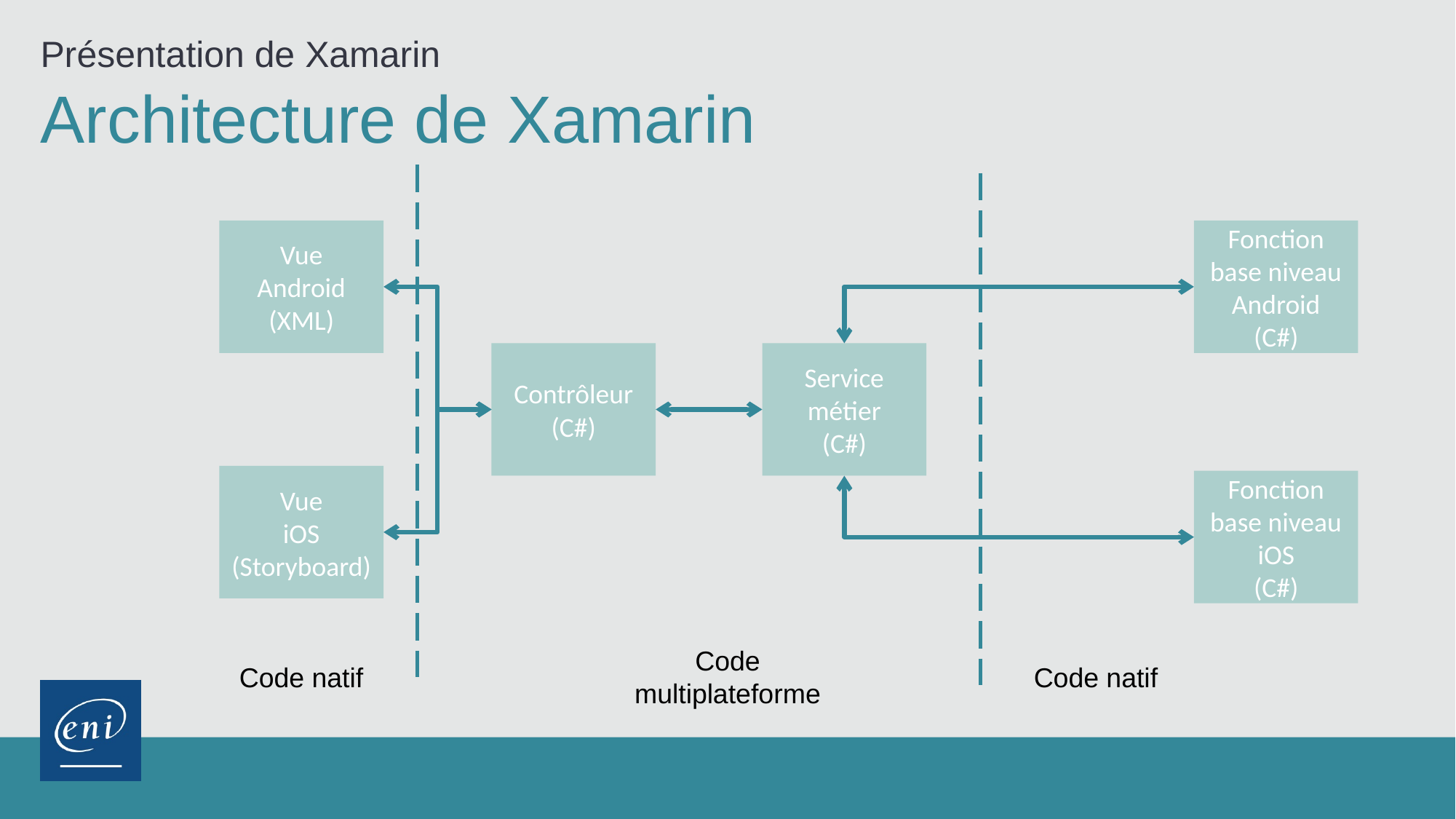

Présentation de Xamarin
Architecture de Xamarin
Fonction base niveau Android
(C#)
Vue
Android
(XML)
Contrôleur
(C#)
Service métier
(C#)
Vue
iOS
(Storyboard)
Fonction base niveau iOS
(C#)
Code
multiplateforme
Code natif
Code natif